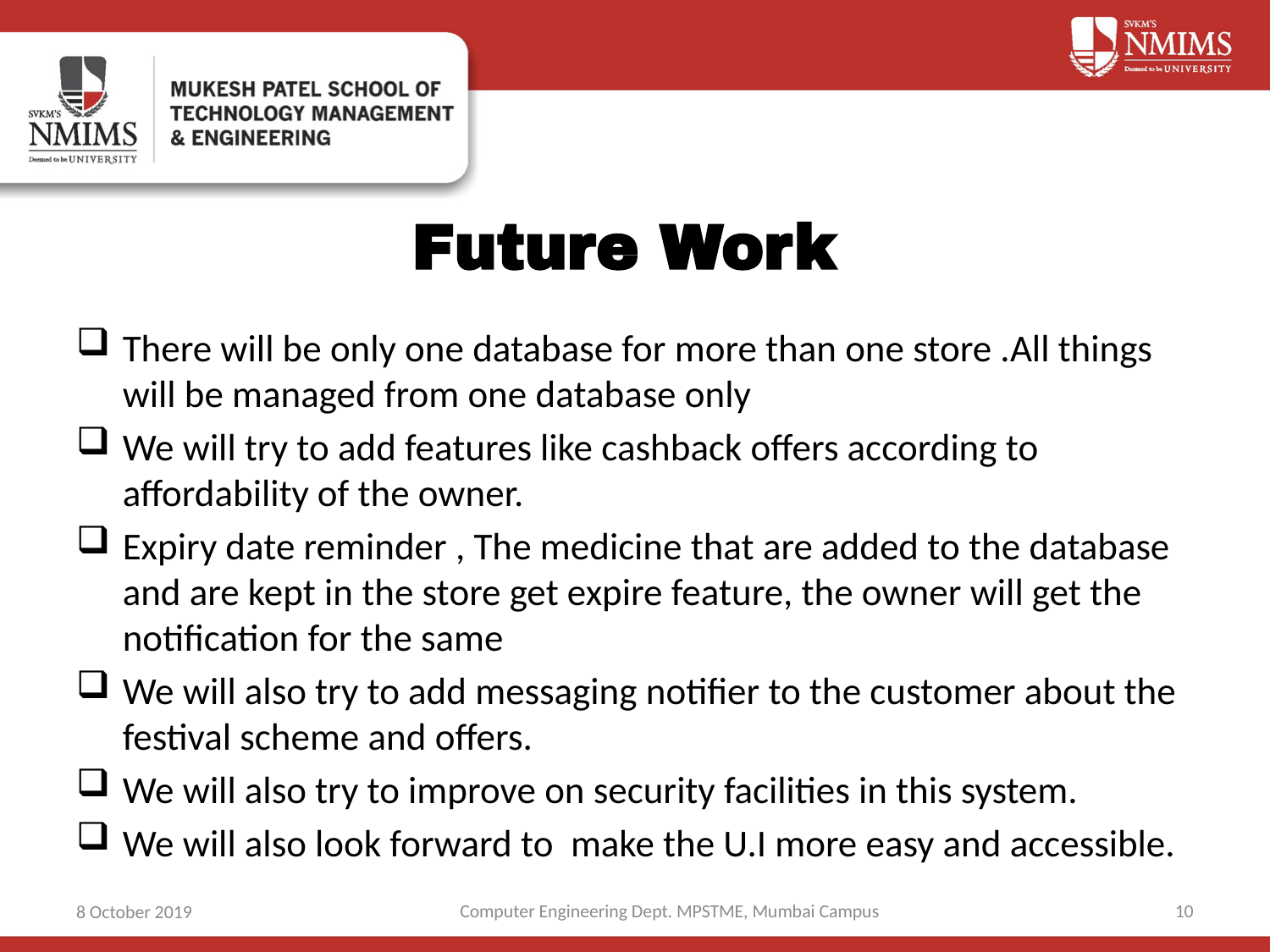

# Future Work
There will be only one database for more than one store .All things will be managed from one database only
We will try to add features like cashback offers according to affordability of the owner.
Expiry date reminder , The medicine that are added to the database and are kept in the store get expire feature, the owner will get the notification for the same
We will also try to add messaging notifier to the customer about the festival scheme and offers.
We will also try to improve on security facilities in this system.
We will also look forward to  make the U.I more easy and accessible.

Computer Engineering Dept. MPSTME, Mumbai Campus
10
8 October 2019